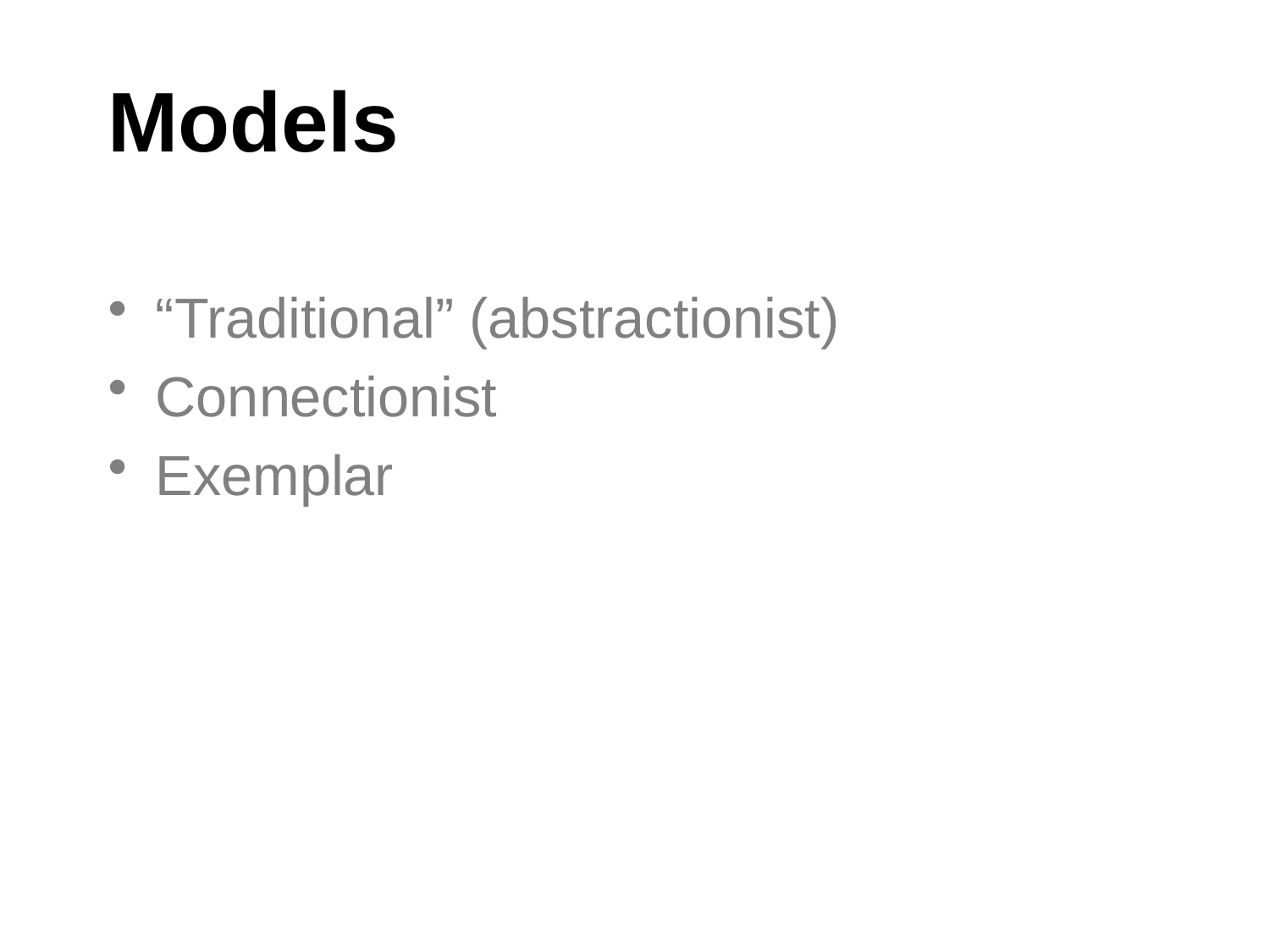

# Models
“Traditional” (abstractionist)
Connectionist
Exemplar
11